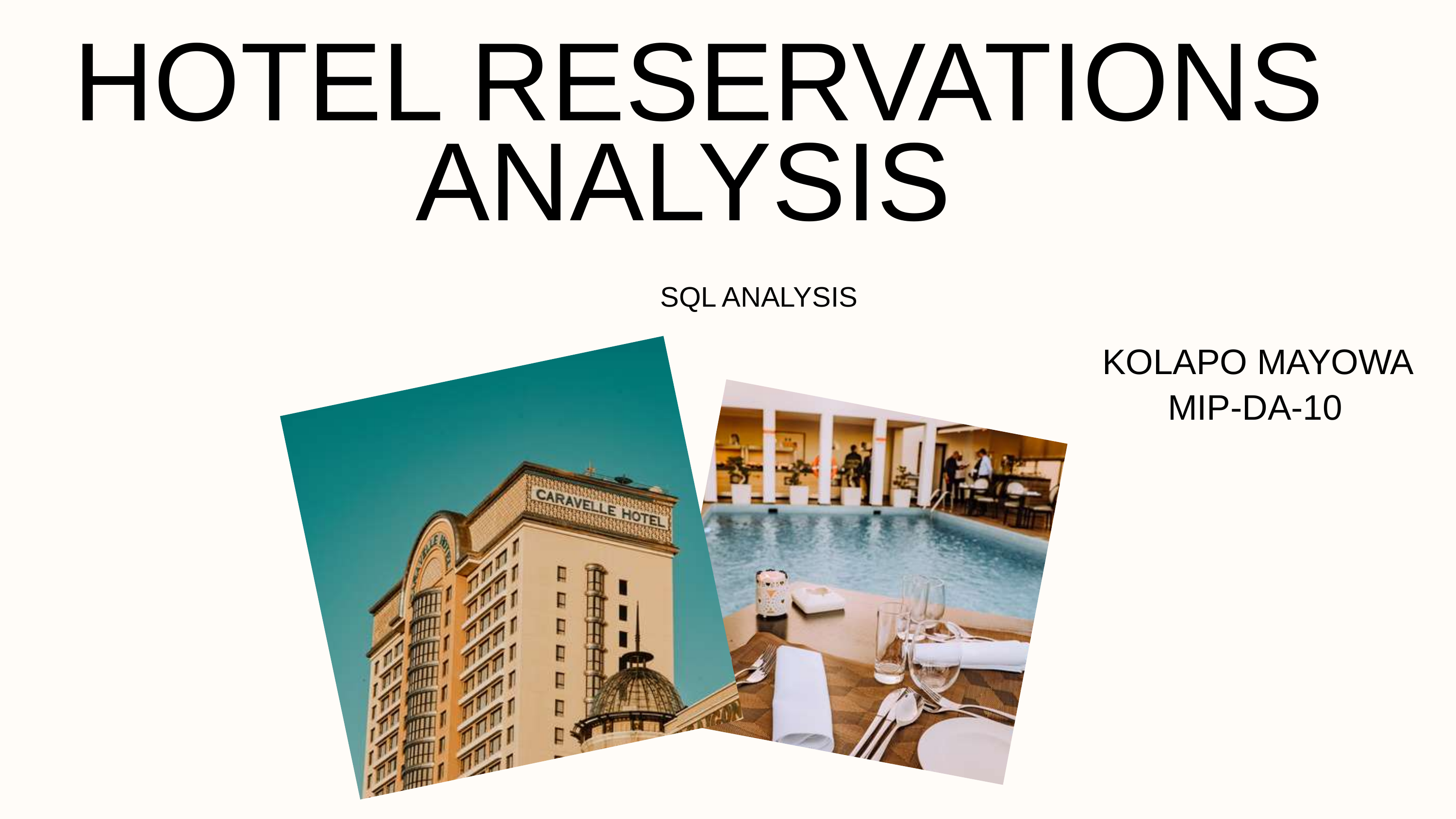

HOTEL RESERVATIONS ANALYSIS
SQL ANALYSIS
KOLAPO MAYOWA

MIP-DA-10